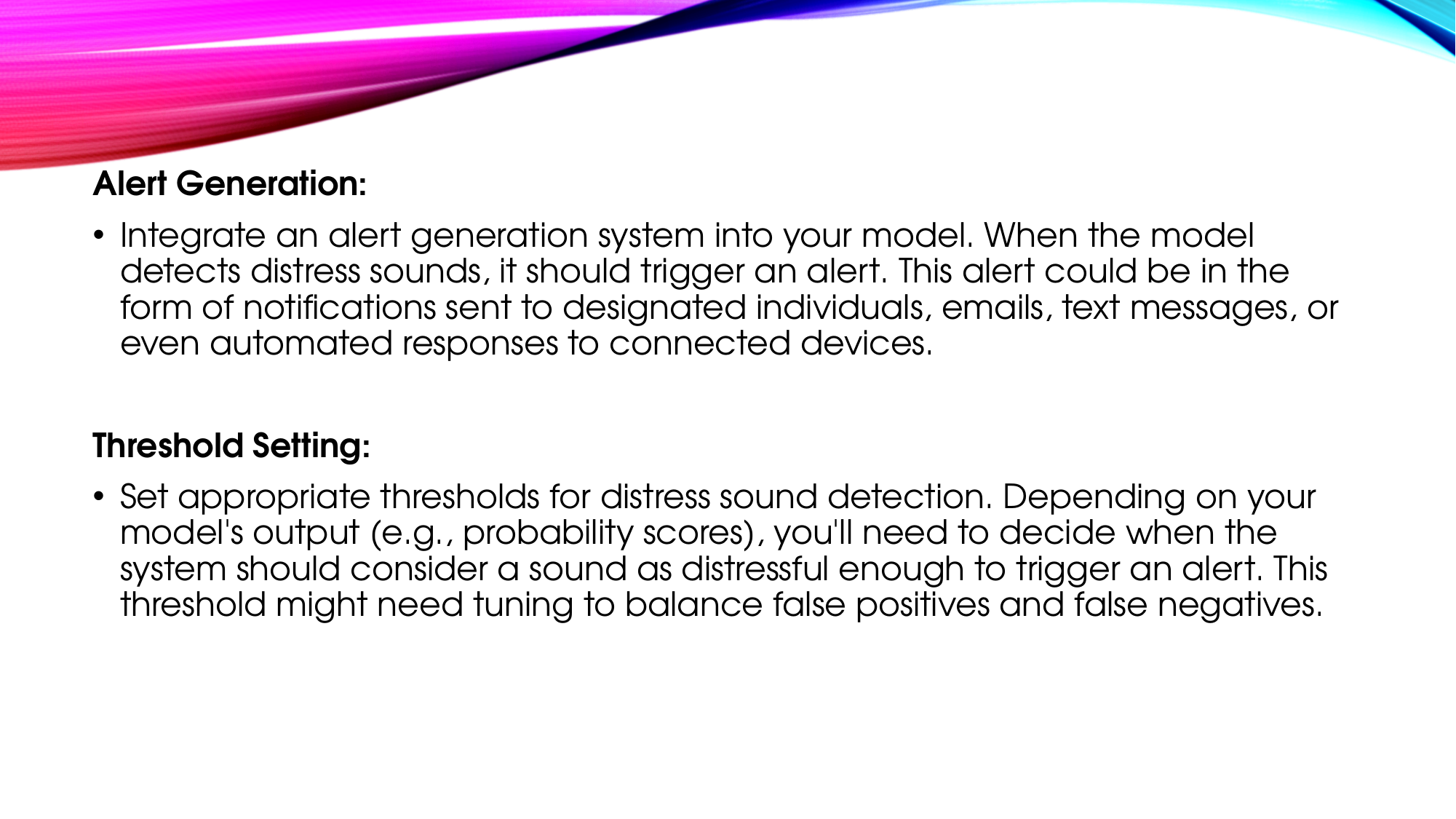

#
Alert Generation:
Integrate an alert generation system into your model. When the model detects distress sounds, it should trigger an alert. This alert could be in the form of notifications sent to designated individuals, emails, text messages, or even automated responses to connected devices.

Threshold Setting:
Set appropriate thresholds for distress sound detection. Depending on your model's output (e.g., probability scores), you'll need to decide when the system should consider a sound as distressful enough to trigger an alert. This threshold might need tuning to balance false positives and false negatives.